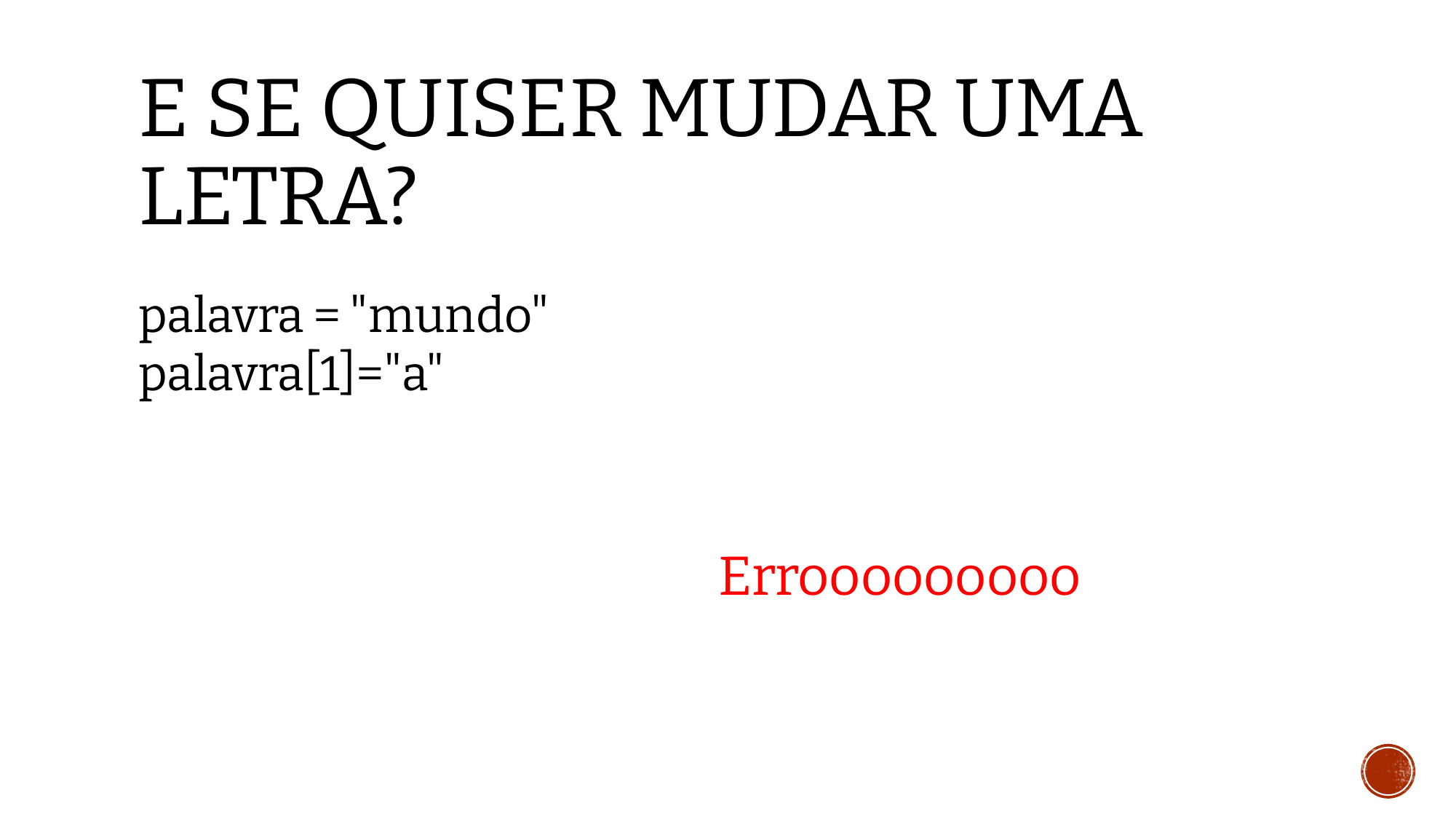

# E se quiser mudar uma letra?
palavra = "mundo"
palavra[1]="a"
Errooooooooo